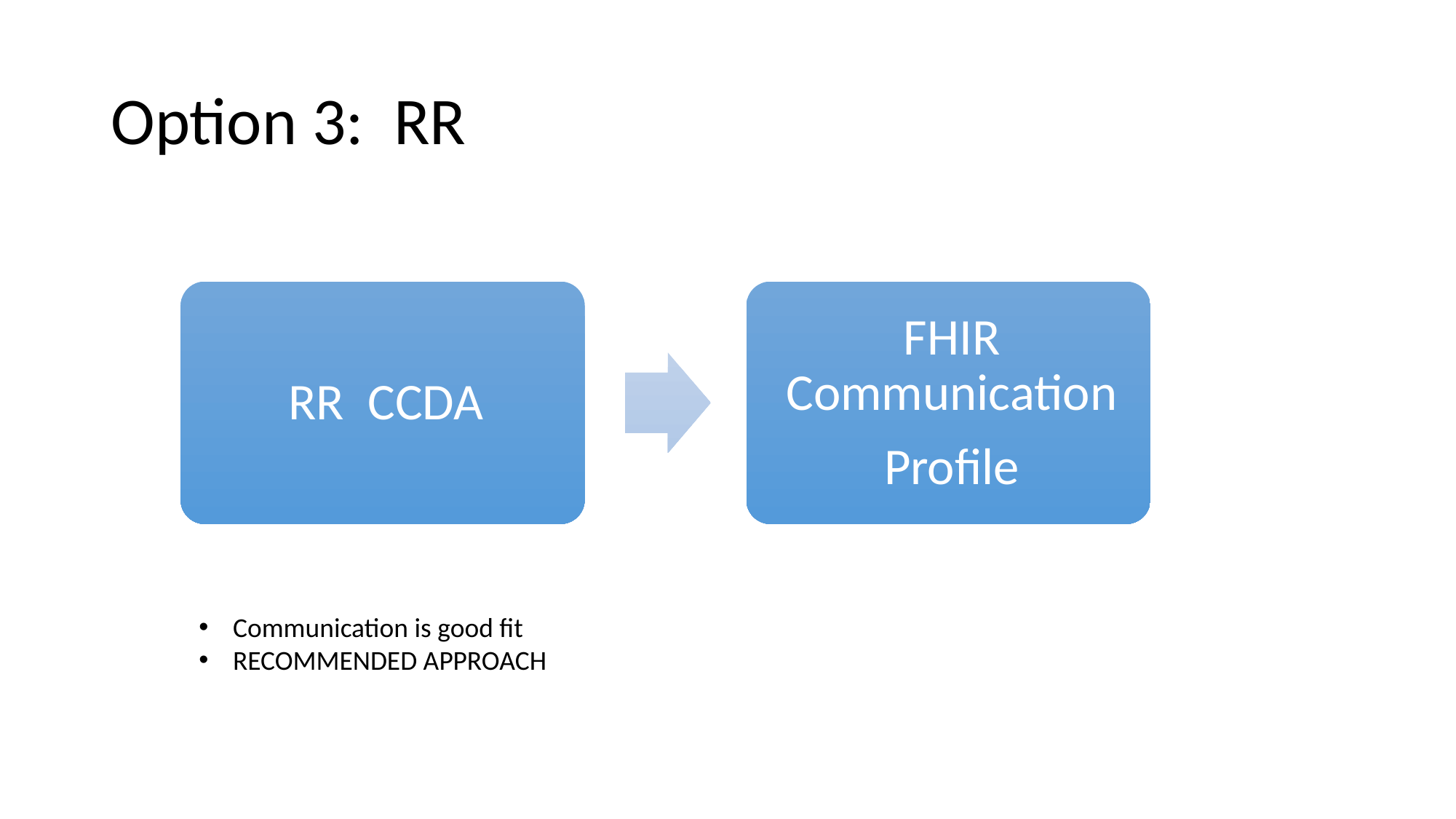

# Option 3:  RR
RR  CCDA

FHIR Communication
Profile
Communication is good fit
RECOMMENDED APPROACH